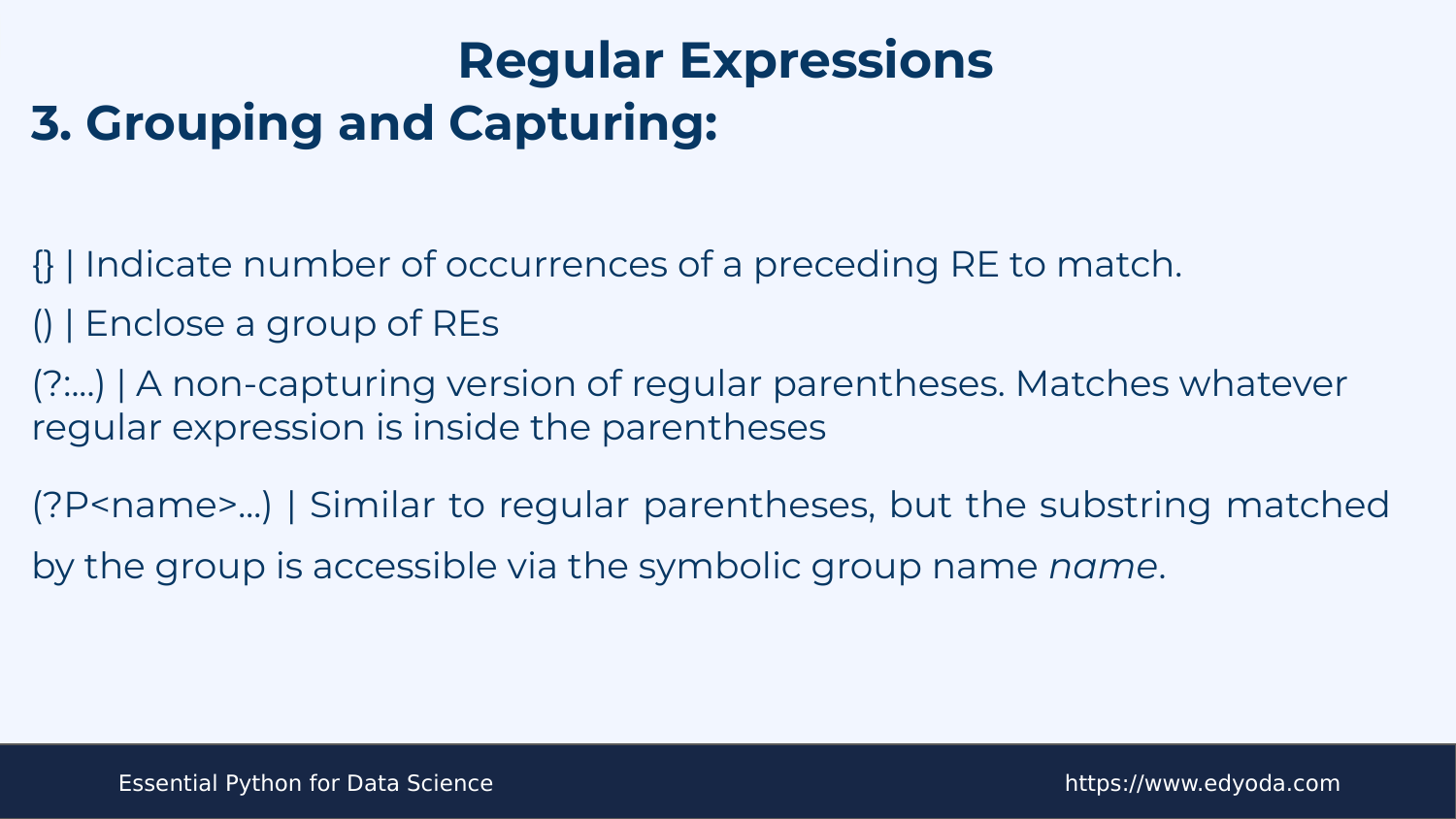

# Regular Expressions

3. Grouping and Capturing:

{} | Indicate number of occurrences of a preceding RE to match.
() | Enclose a group of REs
(?:...) | A non-capturing version of regular parentheses. Matches whatever regular expression is inside the parentheses
(?P<name>...) | Similar to regular parentheses, but the substring matched by the group is accessible via the symbolic group name name.

Essential Python for Data Science
https://www.edyoda.com